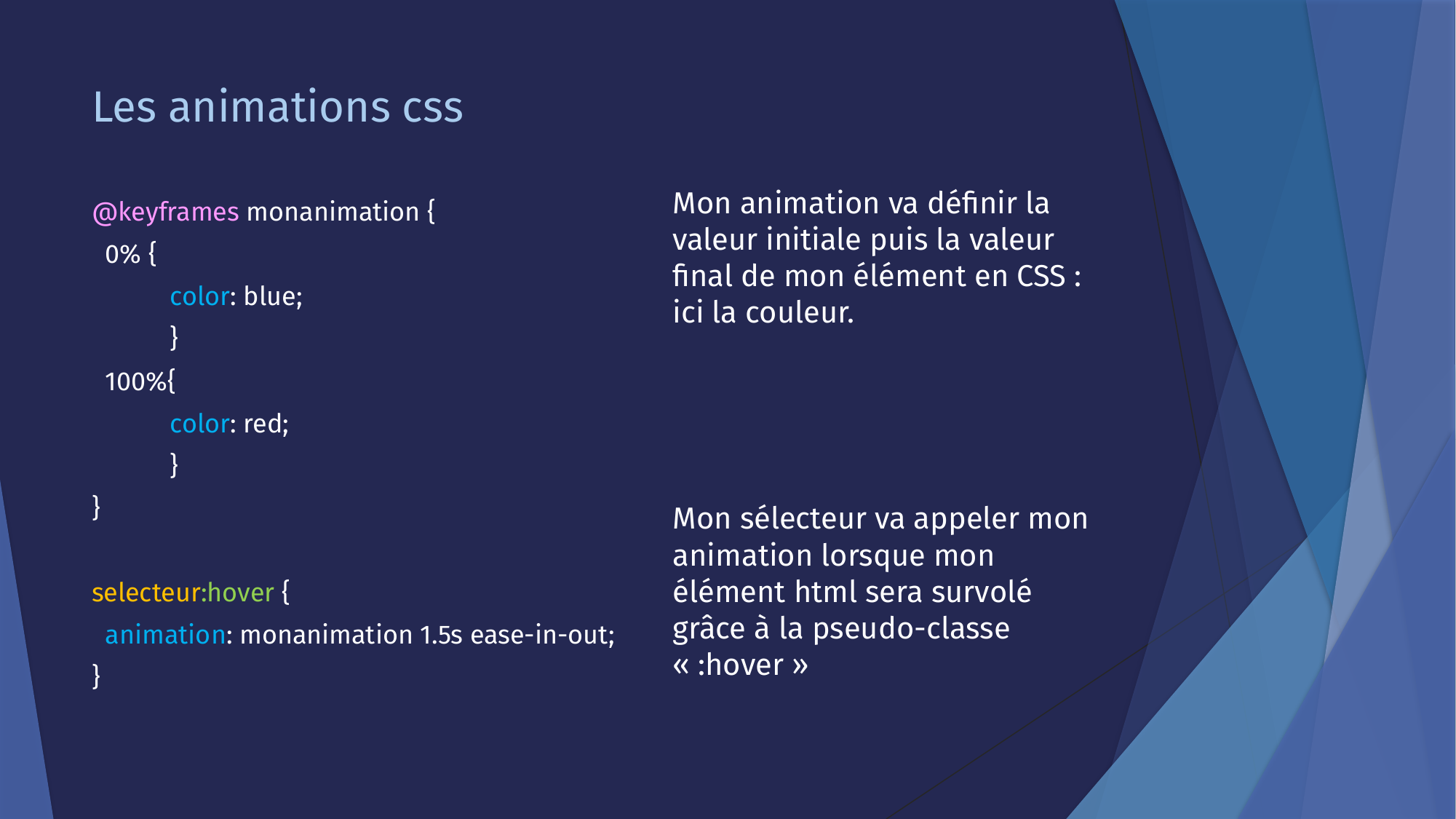

# Les animations css
Mon animation va définir la valeur initiale puis la valeur final de mon élément en CSS : ici la couleur.

Mon sélecteur va appeler mon animation lorsque mon élément html sera survolé grâce à la pseudo-classe « :hover »
@keyframes monanimation {
  0% {
    	color: blue;
  	}
  100%{
    	color: red;
  	}
}

selecteur:hover {
  animation: monanimation 1.5s ease-in-out;
}